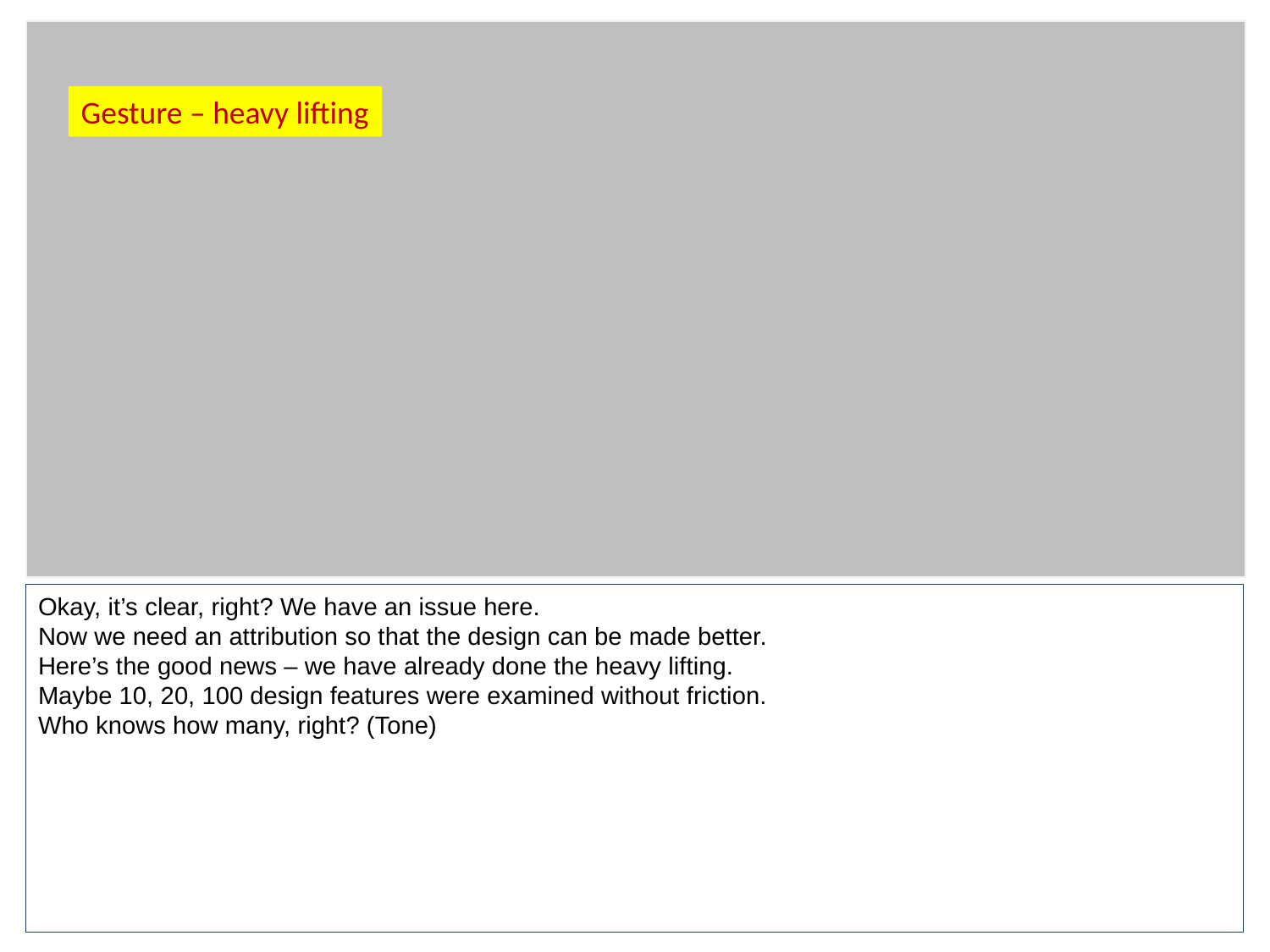

Gesture – heavy lifting
Okay, it’s clear, right? We have an issue here.
Now we need an attribution so that the design can be made better.
Here’s the good news – we have already done the heavy lifting.
Maybe 10, 20, 100 design features were examined without friction.
Who knows how many, right? (Tone)